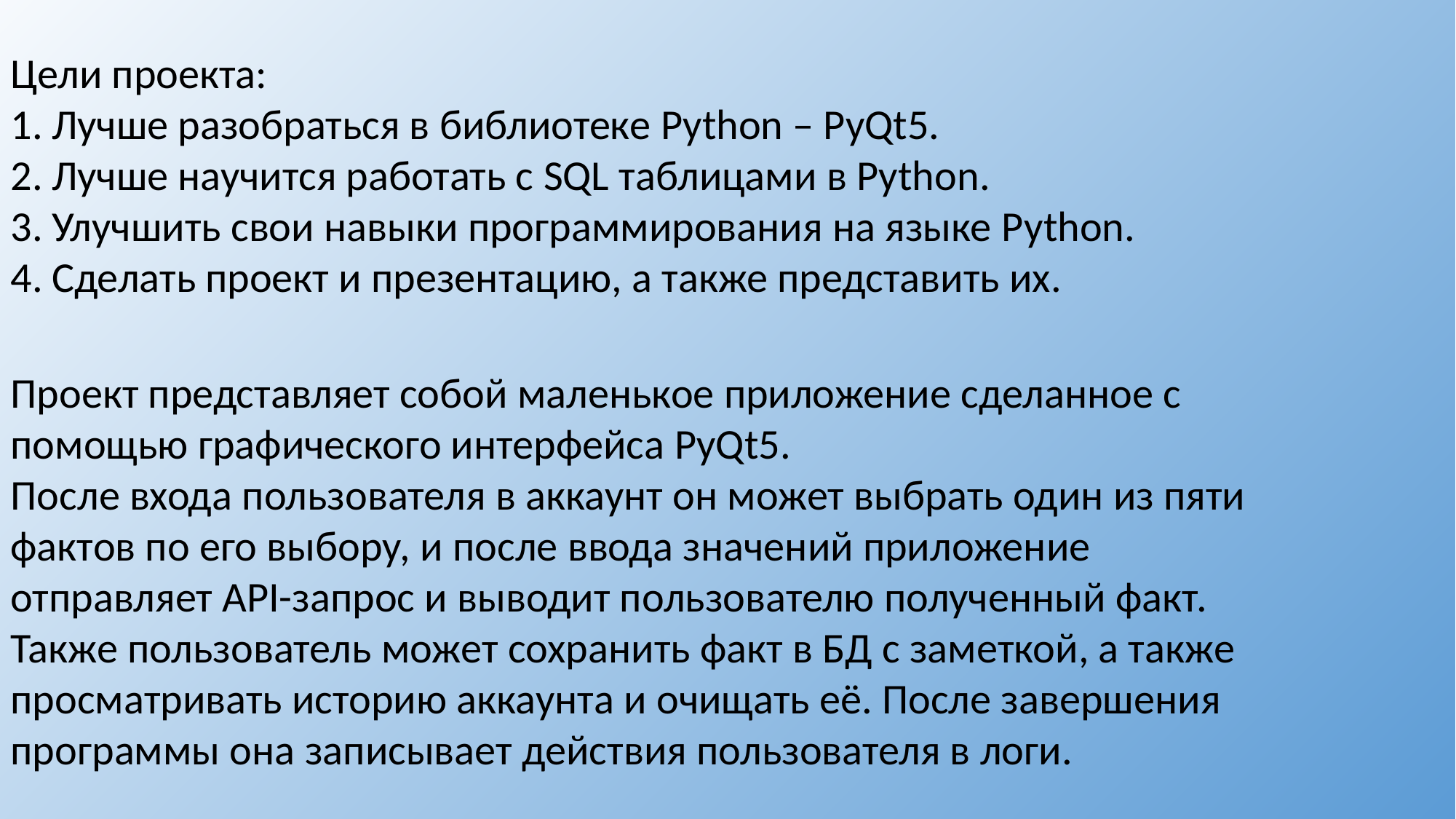

Цели проекта:
Лучше разобраться в библиотеке Python – PyQt5.
Лучше научится работать с SQL таблицами в Python.
Улучшить свои навыки программирования на языке Python.
Сделать проект и презентацию, а также представить их.
Проект представляет собой маленькое приложение сделанное с помощью графического интерфейса PyQt5.
После входа пользователя в аккаунт он может выбрать один из пяти фактов по его выбору, и после ввода значений приложение отправляет API-запрос и выводит пользователю полученный факт.
Также пользователь может сохранить факт в БД с заметкой, а также просматривать историю аккаунта и очищать её. После завершения программы она записывает действия пользователя в логи.